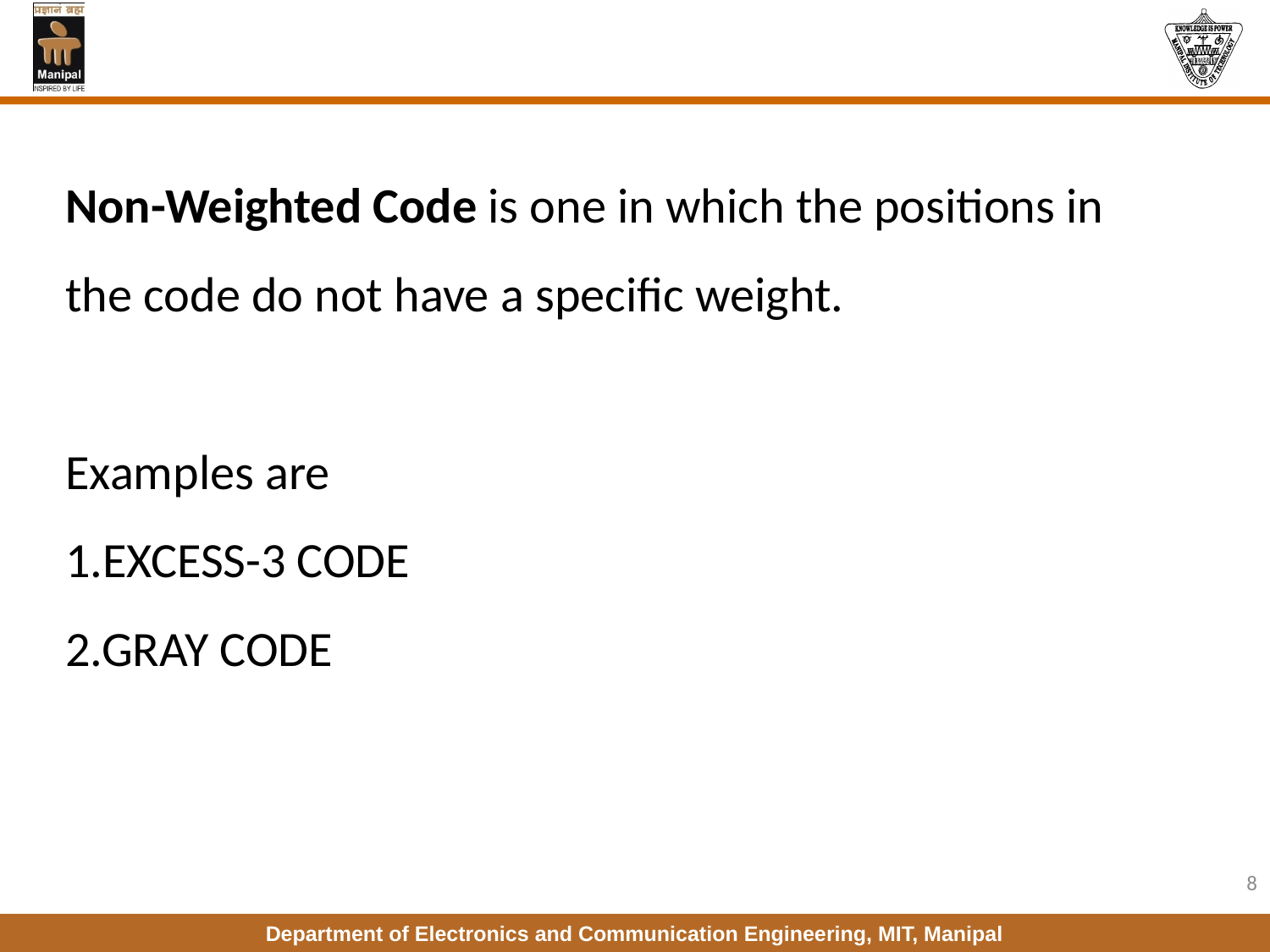

Non-Weighted Code is one in which the positions in the code do not have a specific weight.

Examples are
1.EXCESS-3 CODE
2.GRAY CODE

8